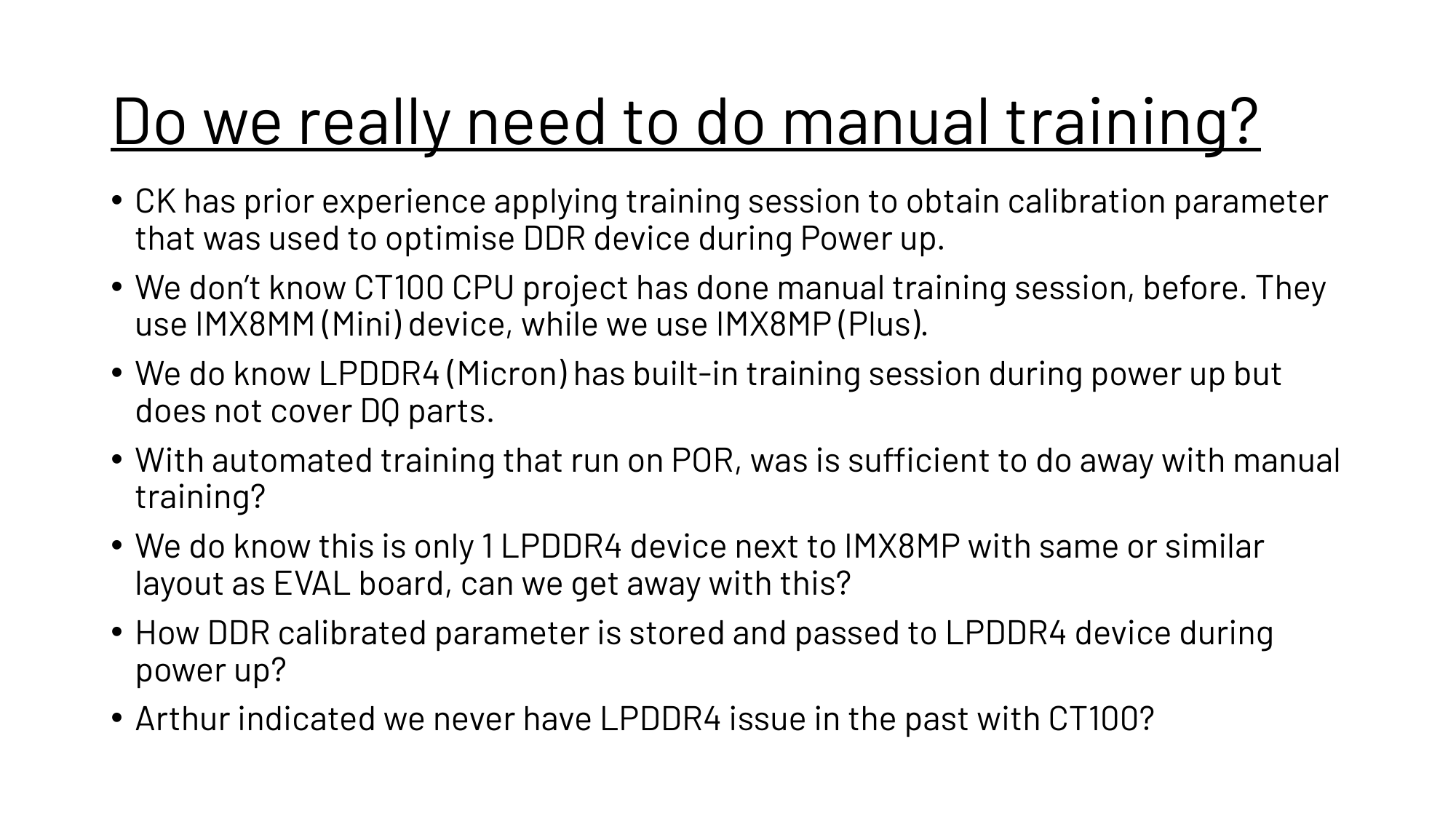

# Do we really need to do manual training?
CK has prior experience applying training session to obtain calibration parameter that was used to optimise DDR device during Power up.
We don’t know CT100 CPU project has done manual training session, before. They use IMX8MM (Mini) device, while we use IMX8MP (Plus).
We do know LPDDR4 (Micron) has built-in training session during power up but does not cover DQ parts.
With automated training that run on POR, was is sufficient to do away with manual training?
We do know this is only 1 LPDDR4 device next to IMX8MP with same or similar layout as EVAL board, can we get away with this?
How DDR calibrated parameter is stored and passed to LPDDR4 device during power up?
Arthur indicated we never have LPDDR4 issue in the past with CT100?